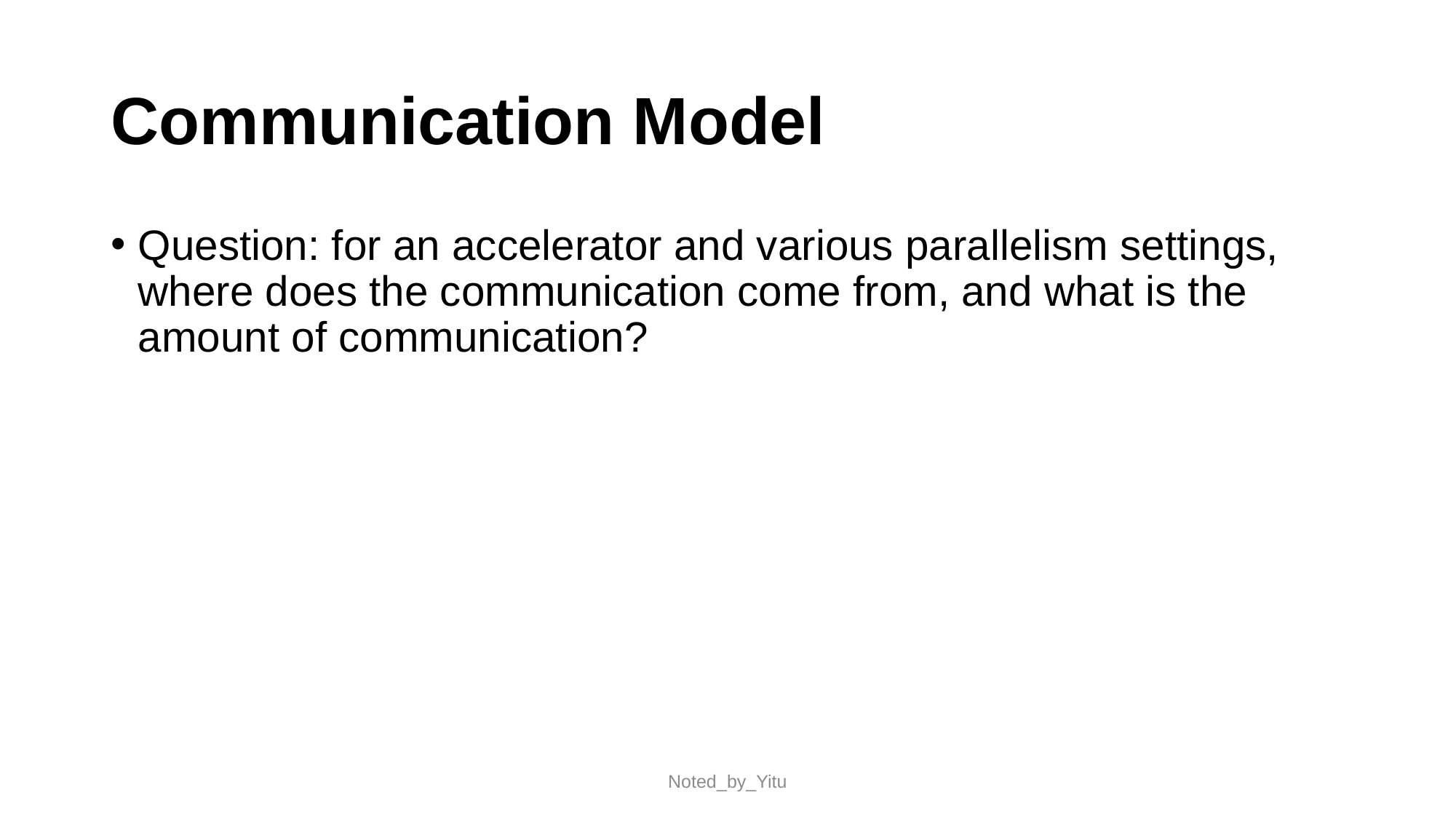

# Communication Model
Question: for an accelerator and various parallelism settings, where does the communication come from, and what is the amount of communication?

Noted_by_Yitu